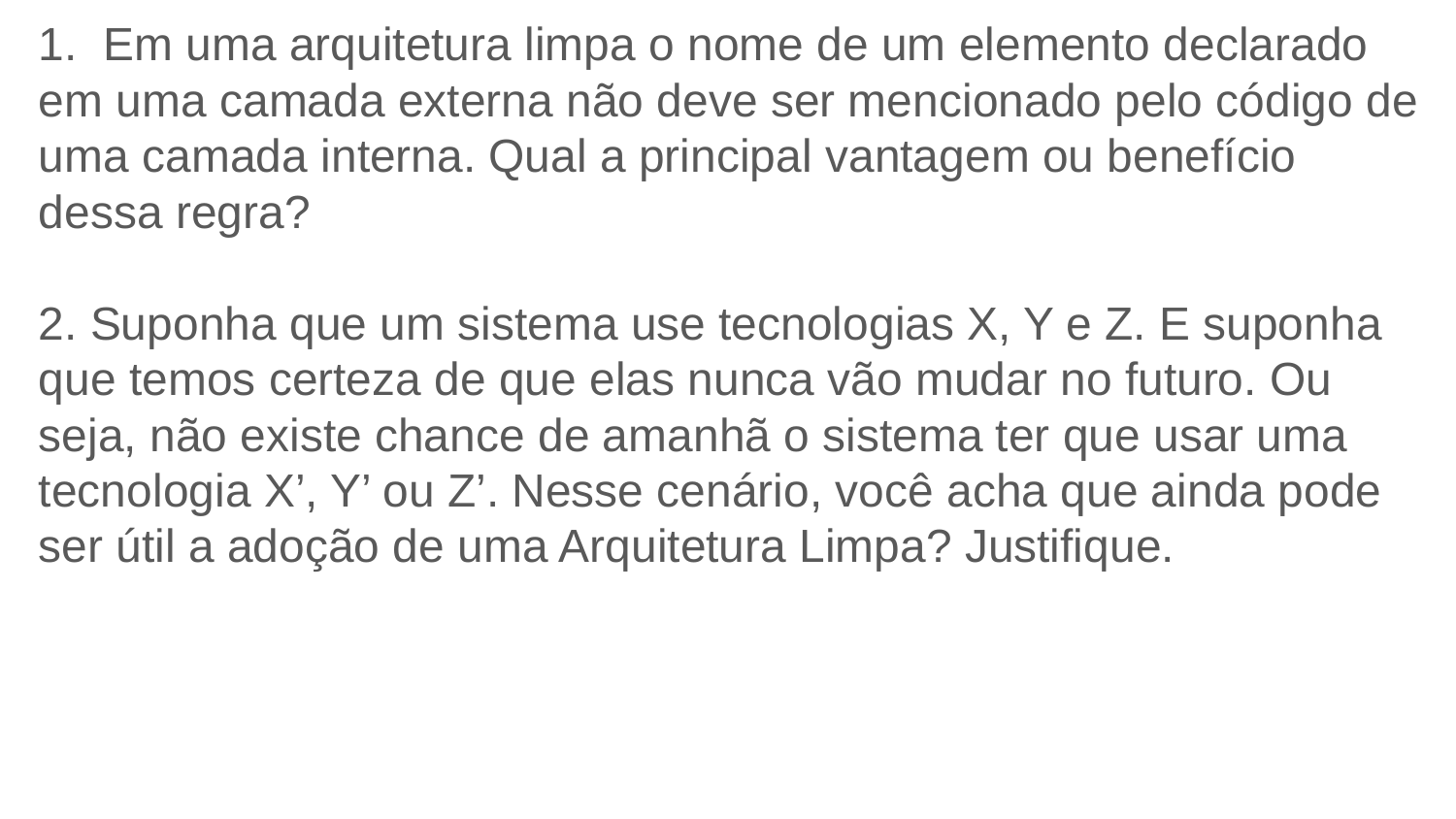

1.  Em uma arquitetura limpa o nome de um elemento declarado em uma camada externa não deve ser mencionado pelo código de uma camada interna. Qual a principal vantagem ou benefício dessa regra?

2. Suponha que um sistema use tecnologias X, Y e Z. E suponha que temos certeza de que elas nunca vão mudar no futuro. Ou seja, não existe chance de amanhã o sistema ter que usar uma tecnologia X’, Y’ ou Z’. Nesse cenário, você acha que ainda pode ser útil a adoção de uma Arquitetura Limpa? Justifique.